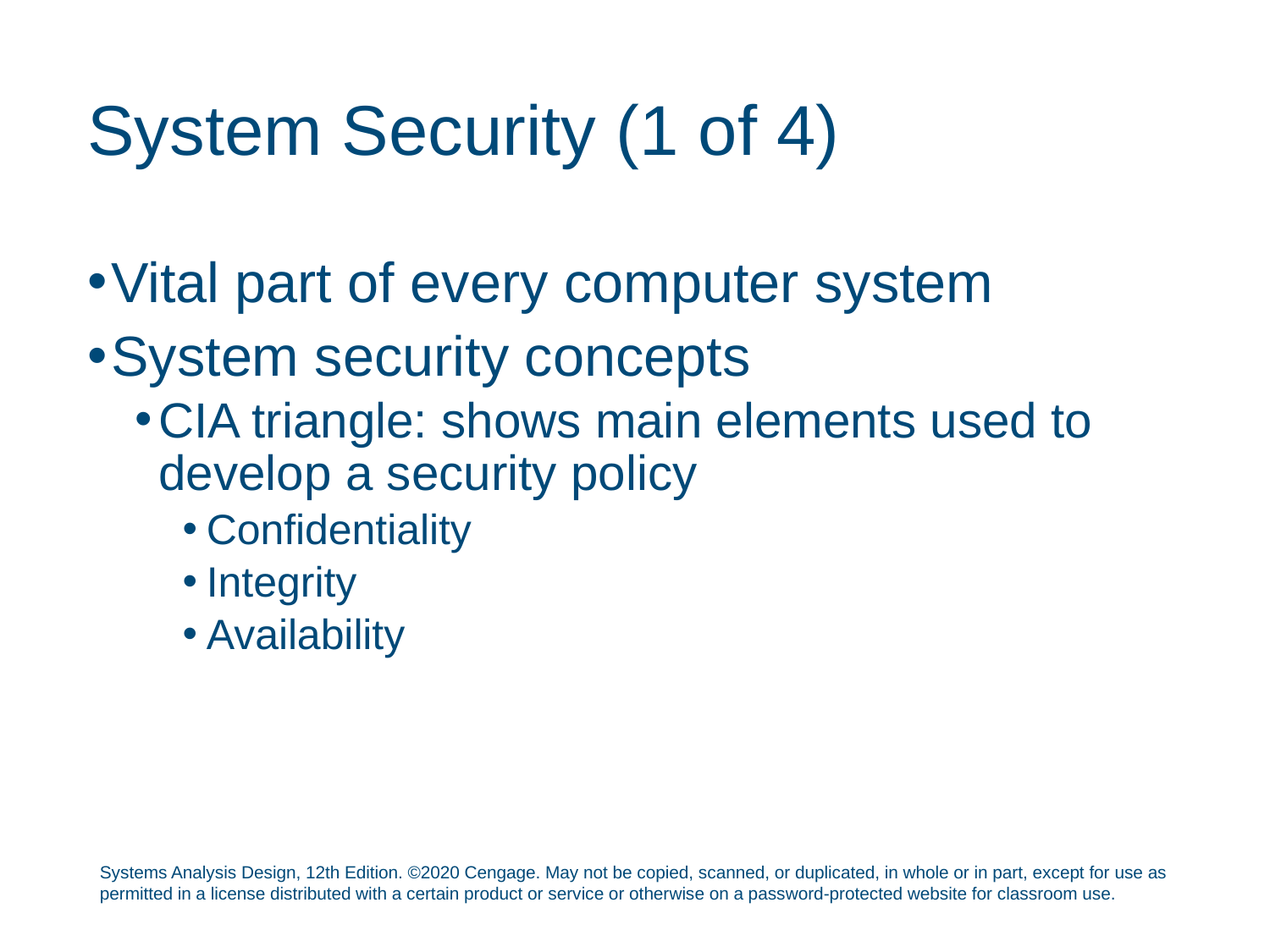

# System Security (1 of 4)
Vital part of every computer system
System security concepts
CIA triangle: shows main elements used to develop a security policy
Confidentiality
Integrity
Availability

Systems Analysis Design, 12th Edition. ©2020 Cengage. May not be copied, scanned, or duplicated, in whole or in part, except for use as permitted in a license distributed with a certain product or service or otherwise on a password-protected website for classroom use.